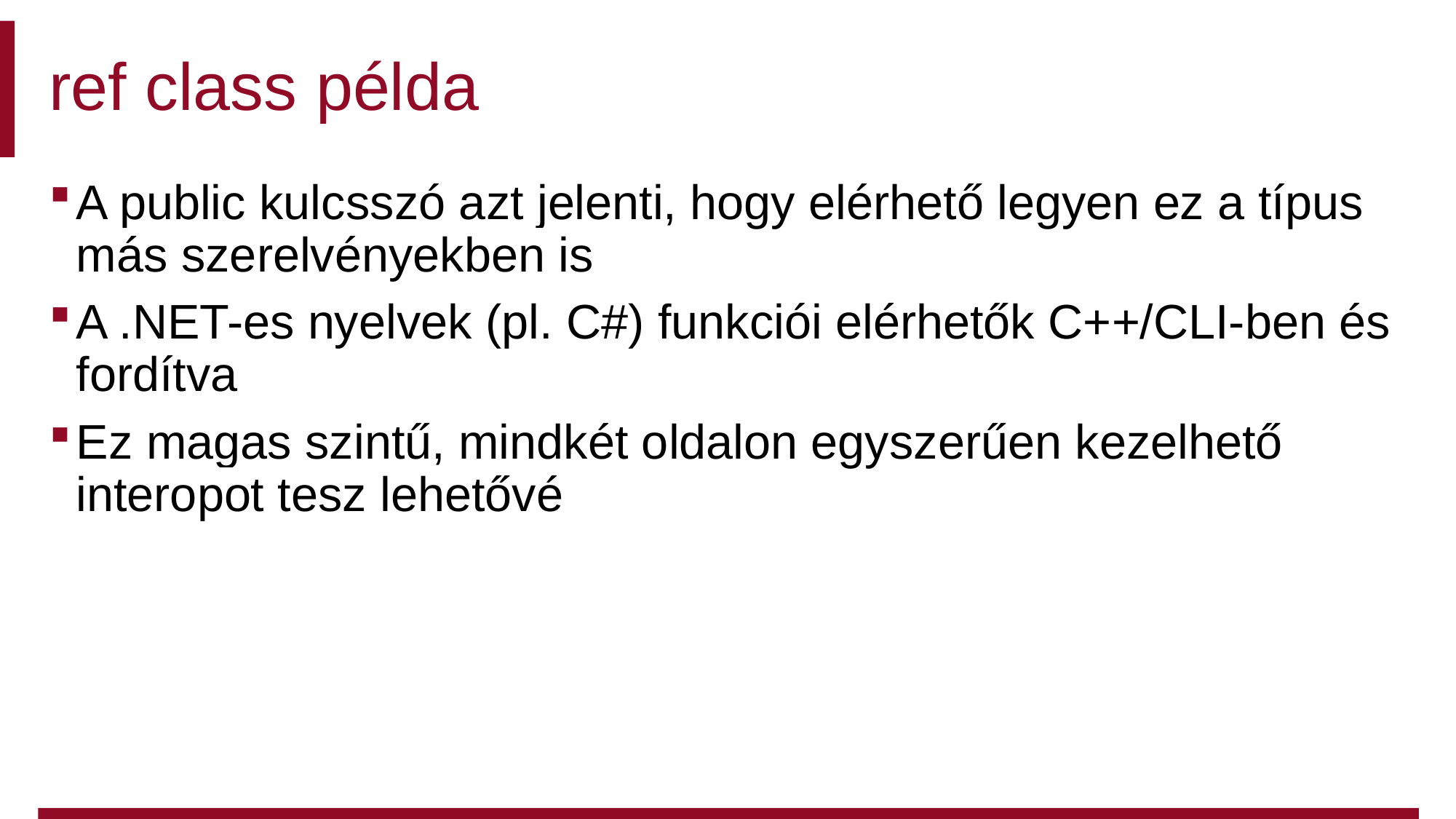

# ref class példa
A public kulcsszó azt jelenti, hogy elérhető legyen ez a típus más szerelvényekben is
A .NET-es nyelvek (pl. C#) funkciói elérhetők C++/CLI-ben és fordítva
Ez magas szintű, mindkét oldalon egyszerűen kezelhető interopot tesz lehetővé